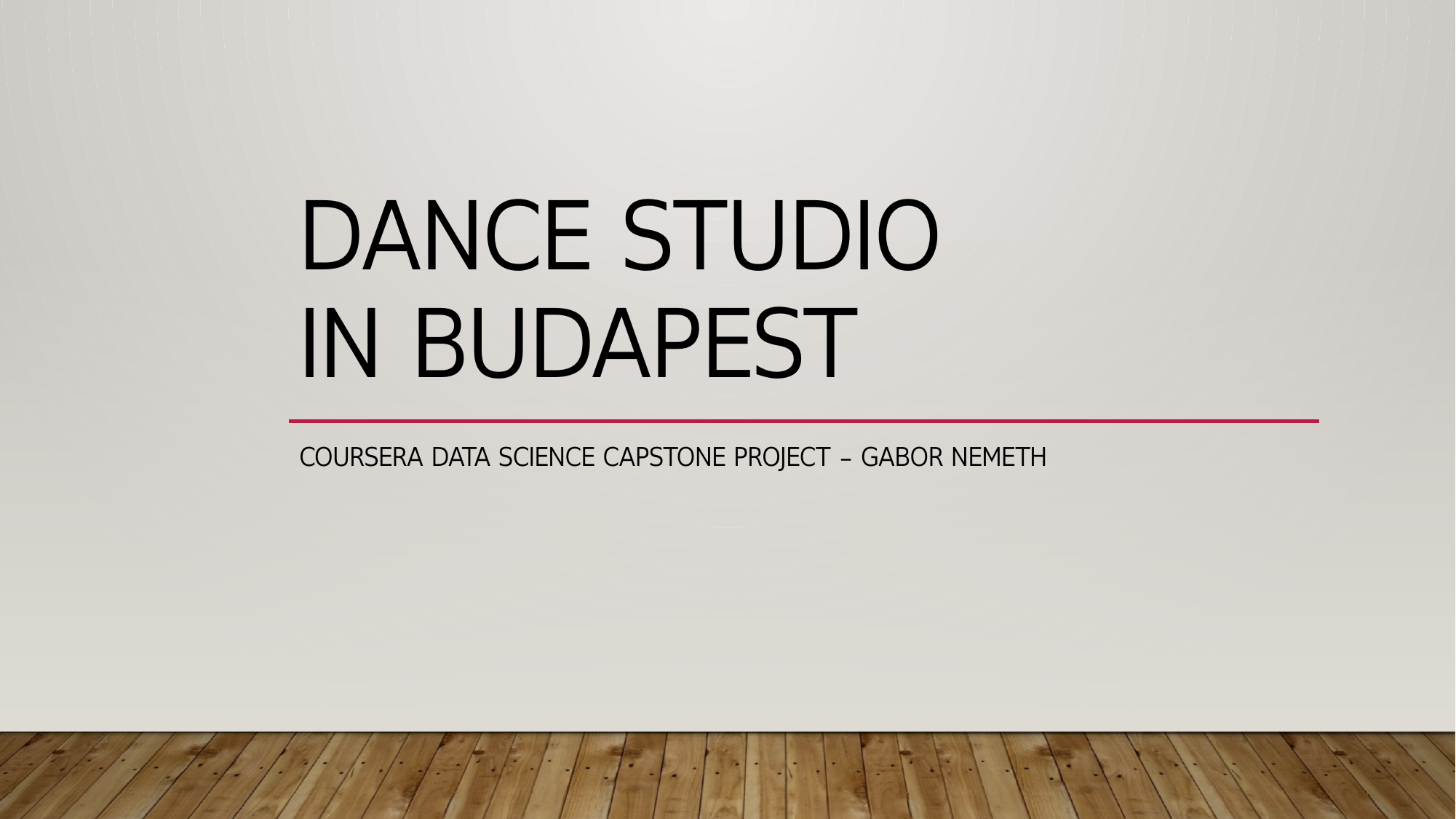

# Dance Studio in Budapest
Coursera data science capstone project – GaboR Nemeth